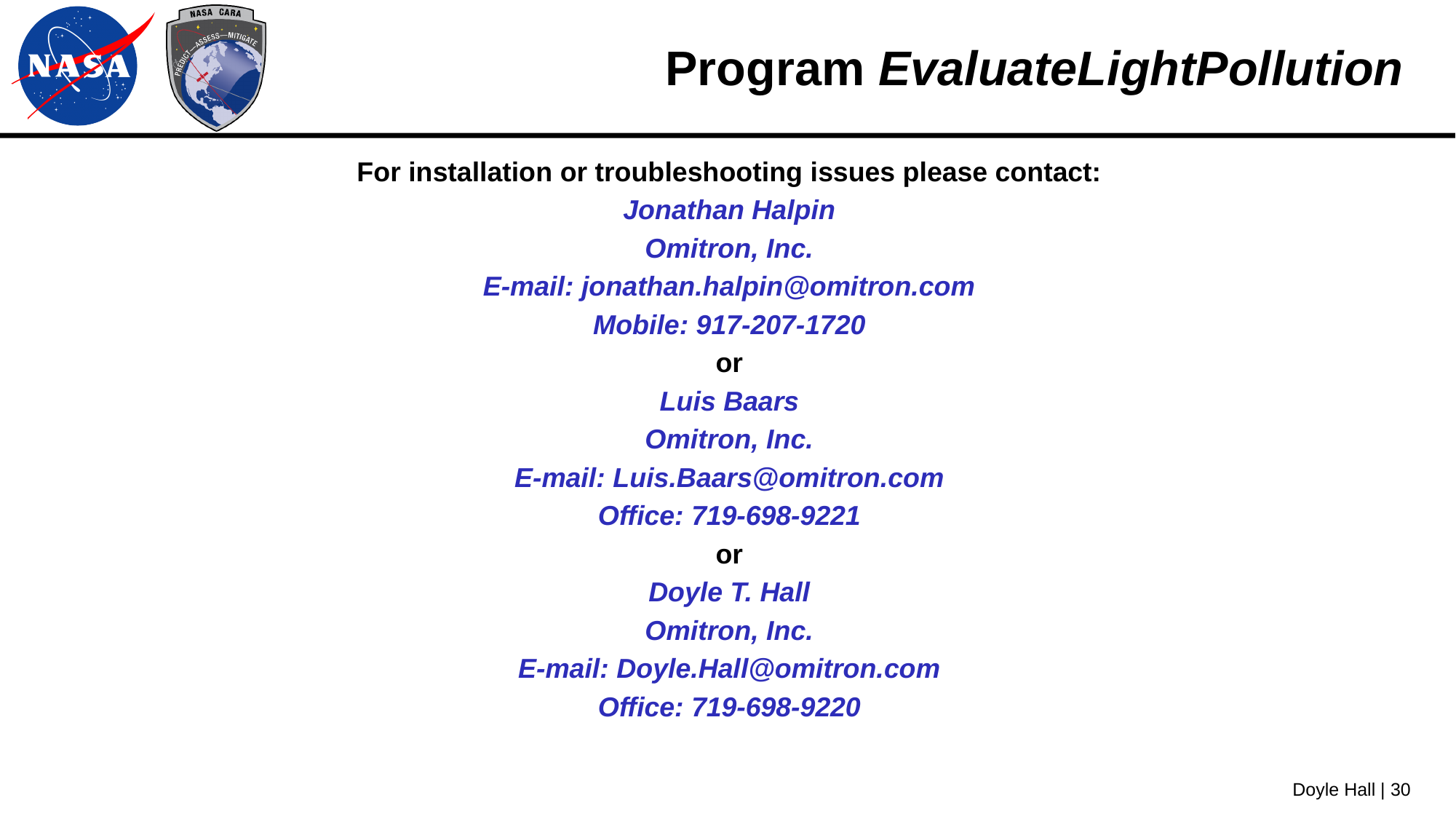

# Program EvaluateLightPollution
For installation or troubleshooting issues please contact:
Jonathan Halpin
Omitron, Inc.
E-mail: jonathan.halpin@omitron.com
Mobile: 917-207-1720
or
Luis Baars
Omitron, Inc.
E-mail: Luis.Baars@omitron.com
Office: 719-698-9221
or
Doyle T. Hall
Omitron, Inc.
E-mail: Doyle.Hall@omitron.com
Office: 719-698-9220